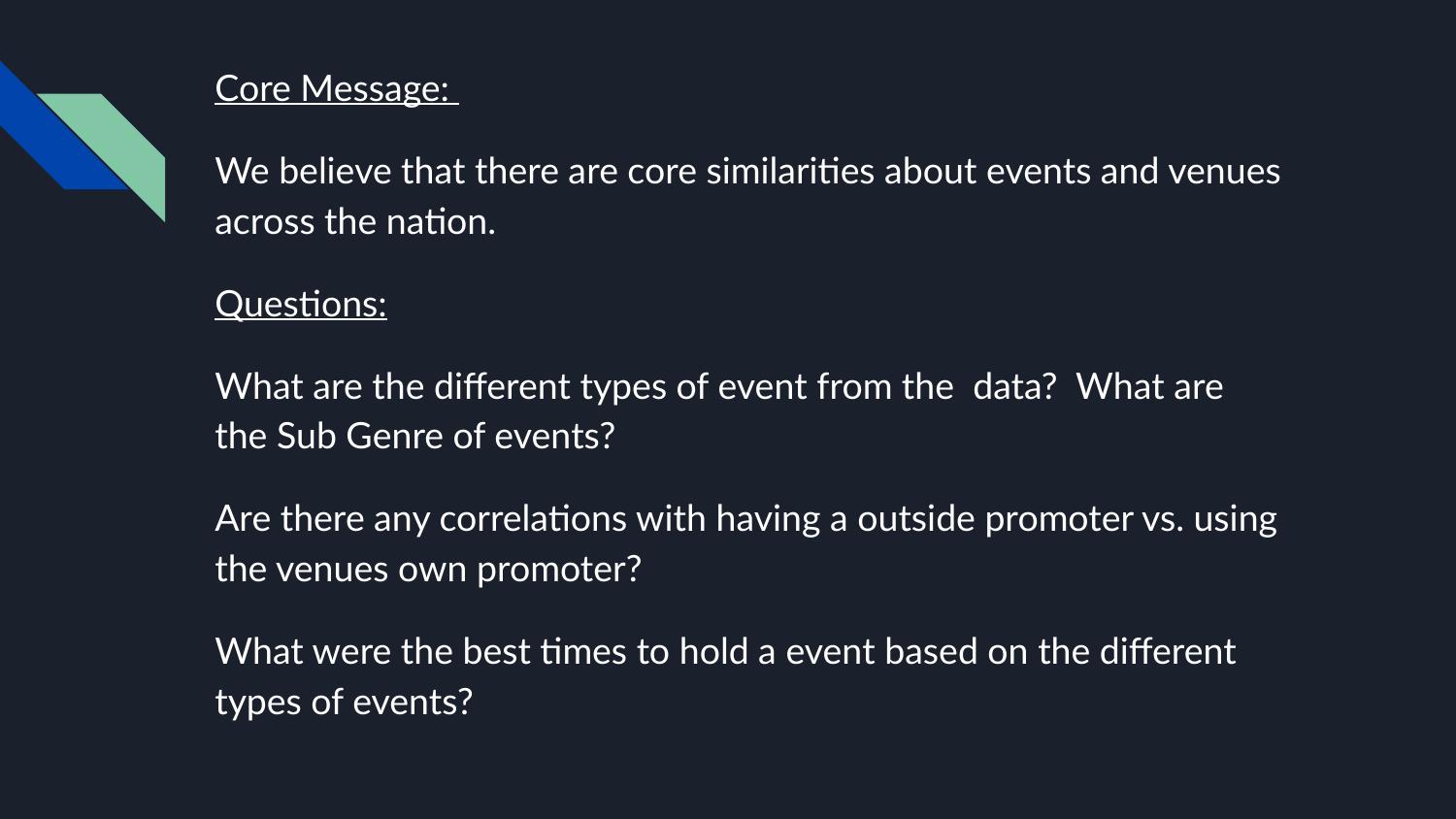

Core Message:
We believe that there are core similarities about events and venues across the nation.
Questions:
What are the different types of event from the  data?  What are the Sub Genre of events?
Are there any correlations with having a outside promoter vs. using the venues own promoter?
What were the best times to hold a event based on the different types of events?